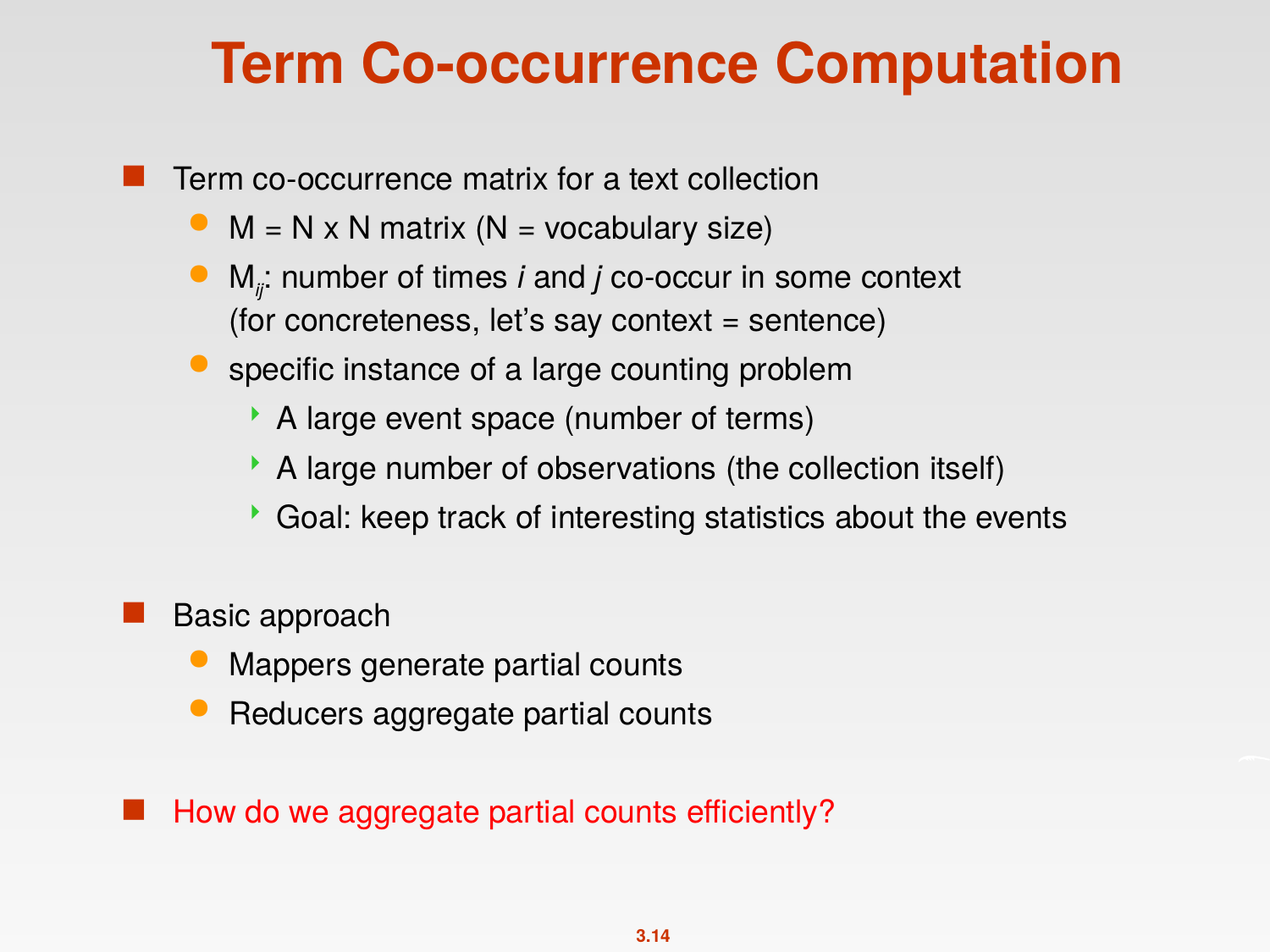

# Term Co-occurrence Computation
Term co-occurrence matrix for a text collection
M = N x N matrix (N = vocabulary size)
Mij: number of times i and j co-occur in some context
(for concreteness, let’s say context = sentence)
specific instance of a large counting problem
A large event space (number of terms)
A large number of observations (the collection itself)
Goal: keep track of interesting statistics about the events

Basic approach
Mappers generate partial counts
Reducers aggregate partial counts

How do we aggregate partial counts efficiently?